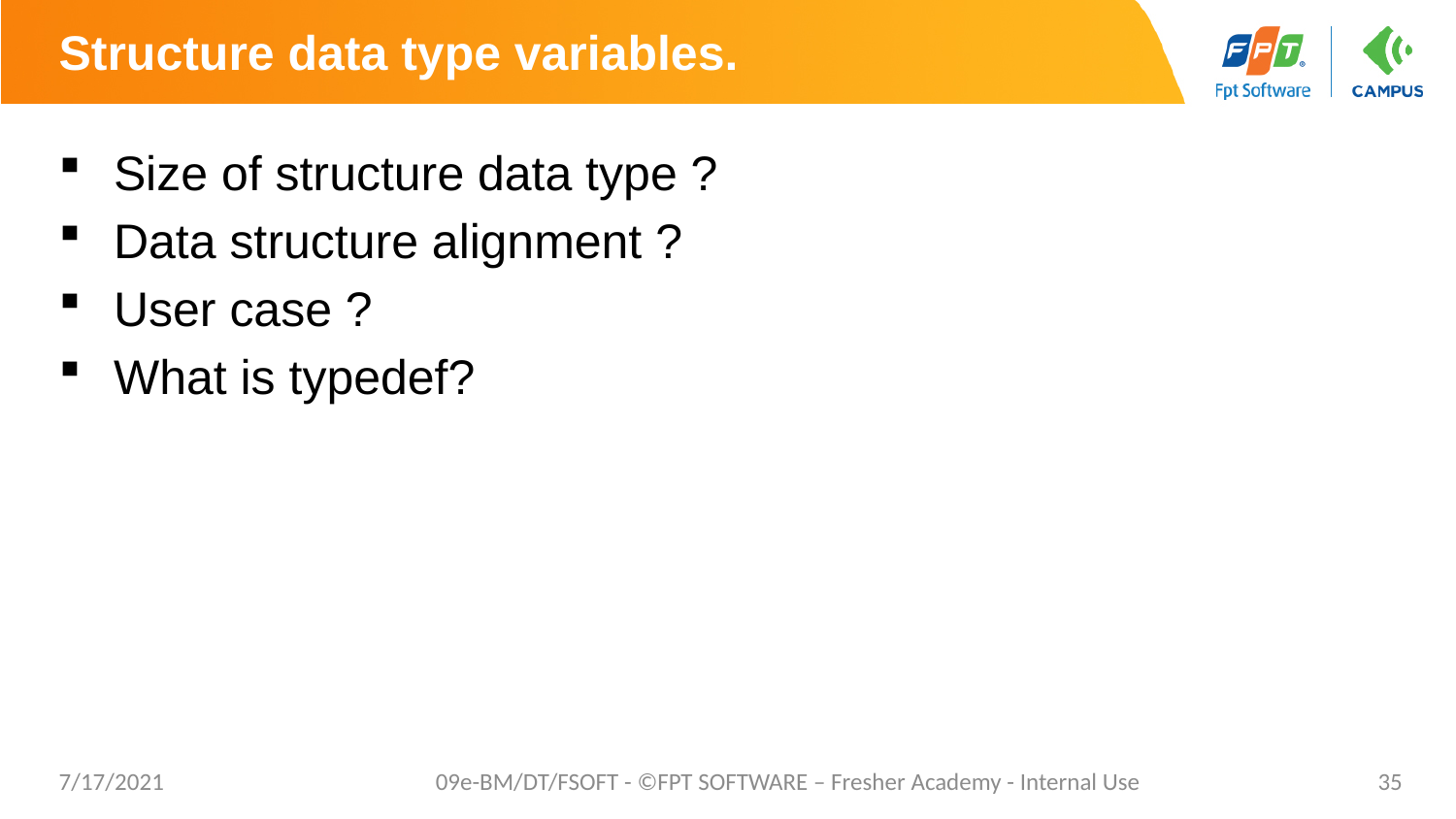

# Structure data type variables.
Size of structure data type ?
Data structure alignment ?
User case ?
What is typedef?
7/17/2021
09e-BM/DT/FSOFT - ©FPT SOFTWARE – Fresher Academy - Internal Use
35